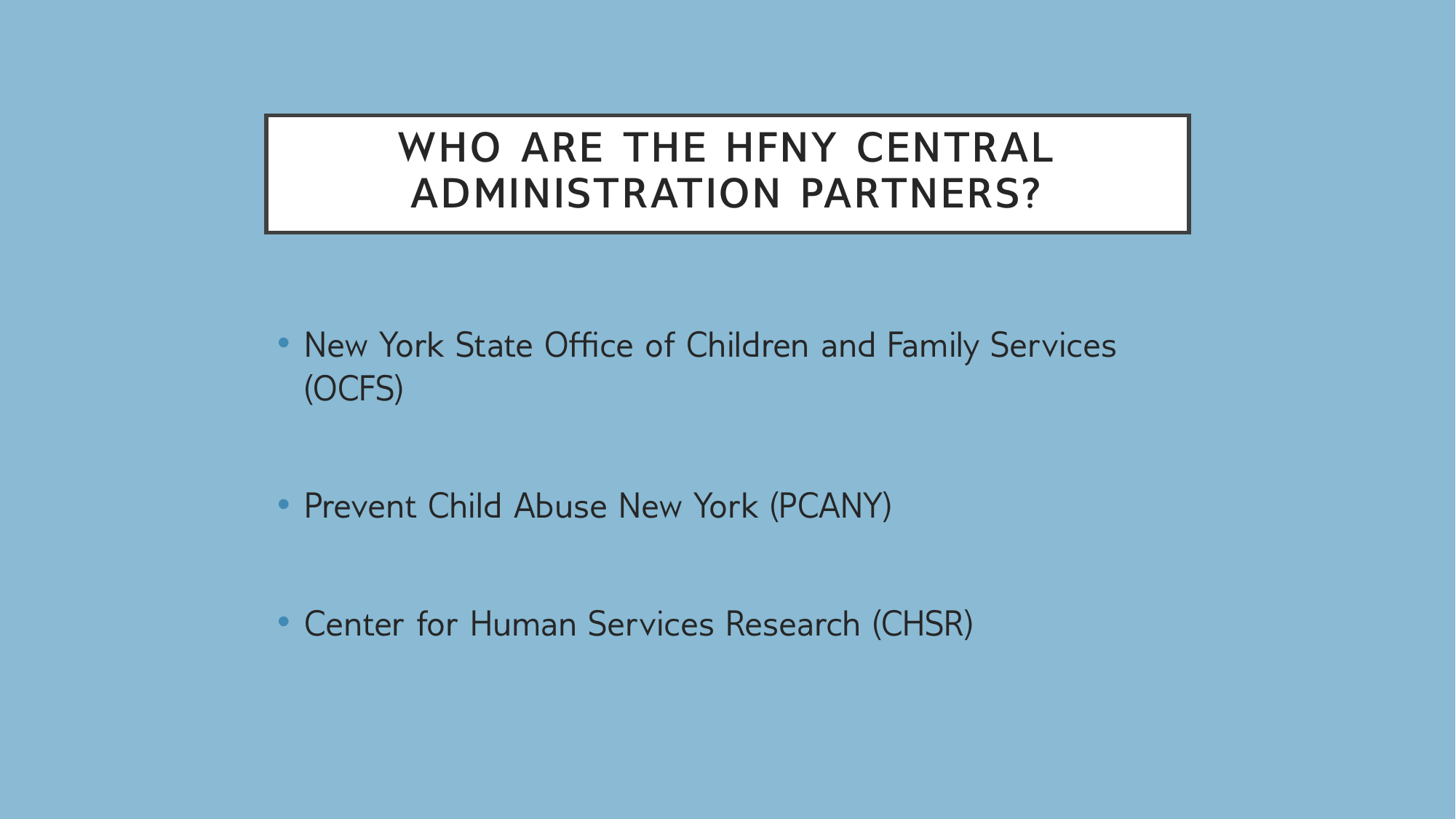

# Who are the HFNY Central Administration Partners?
New York State Office of Children and Family Services (OCFS)

Prevent Child Abuse New York (PCANY)

Center for Human Services Research (CHSR)